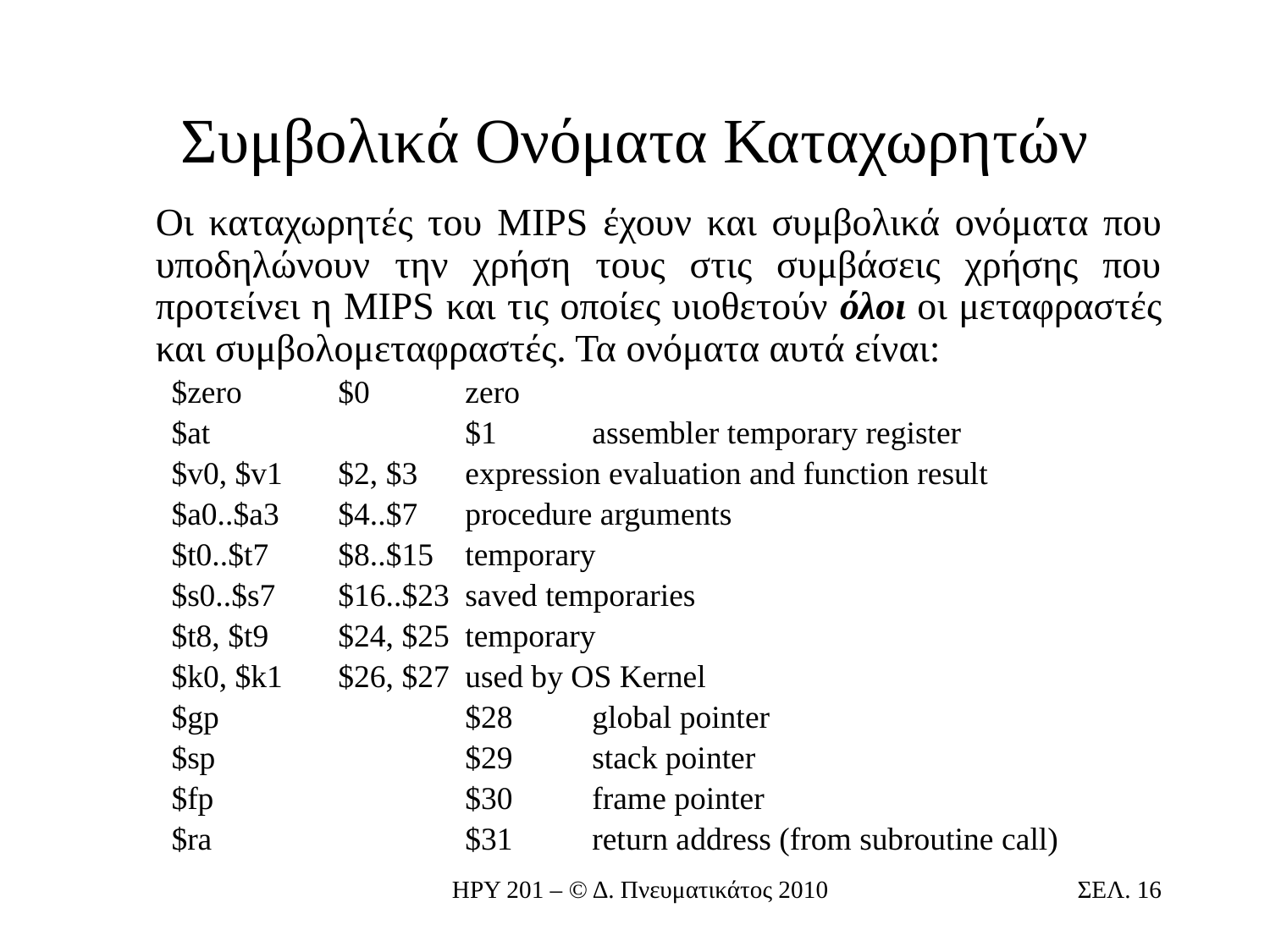

# Συμβολικά Ονόματα Καταχωρητών
	Οι καταχωρητές του MIPS έχουν και συμβολικά ονόματα που υποδηλώνουν την χρήση τους στις συμβάσεις χρήσης που προτείνει η MIPS και τις οποίες υιοθετούν όλοι οι μεταφραστές και συμβολομεταφραστές. Τα ονόματα αυτά είναι:
$zero	$0	zero
$at			$1	assembler temporary register
$v0, $v1	$2, $3	expression evaluation and function result
$a0..$a3	$4..$7	procedure arguments
$t0..$t7	$8..$15	temporary
$s0..$s7	$16..$23	saved temporaries
$t8, $t9	$24, $25	temporary
$k0, $k1	$26, $27	used by OS Kernel
$gp		$28	global pointer
$sp		$29	stack pointer
$fp		$30	frame pointer
$ra		$31	return address (from subroutine call)
ΗΡΥ 201 – © Δ. Πνευματικάτος 2010
ΣΕΛ. 16